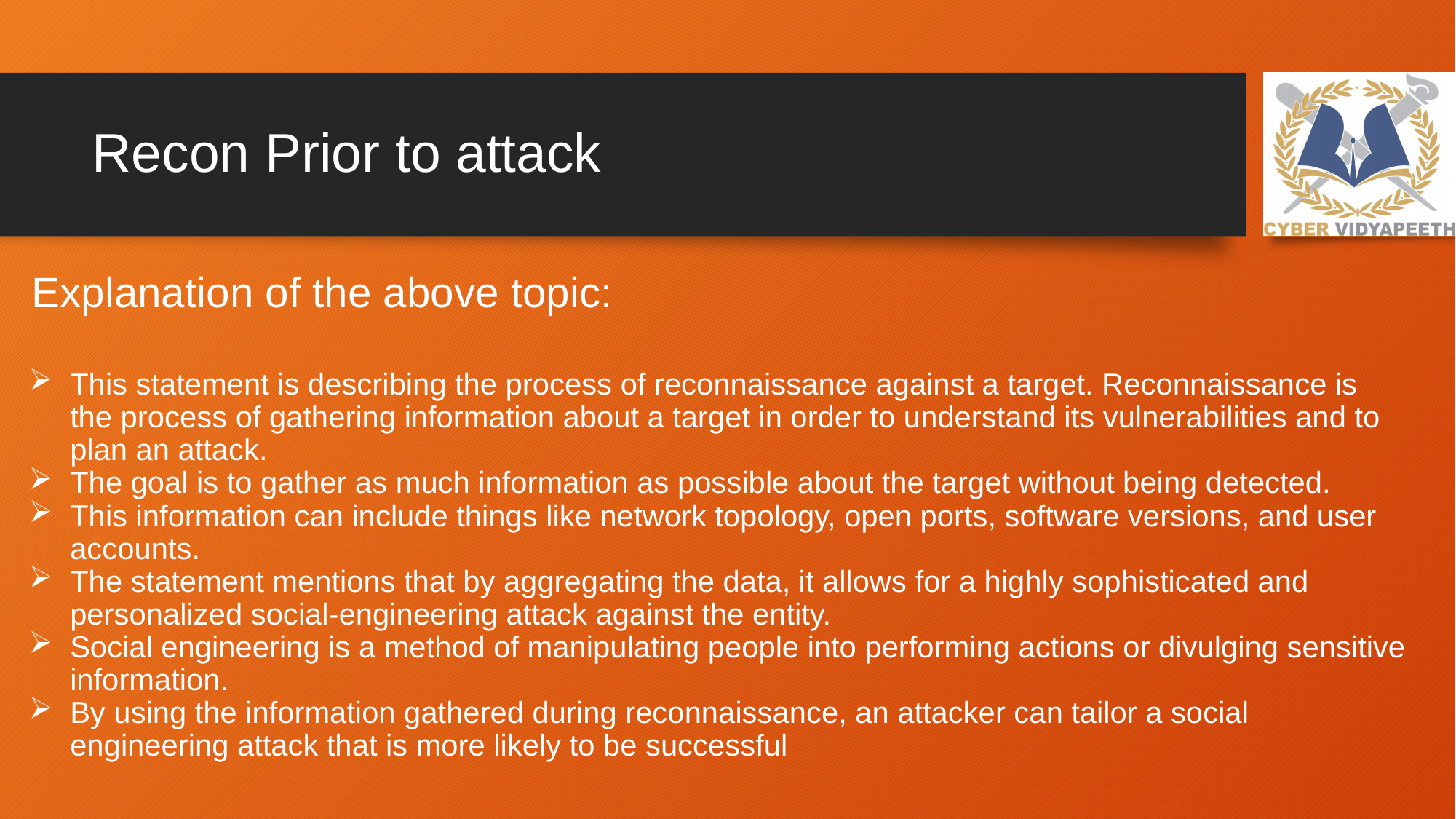

# Recon Prior to attack
Explanation of the above topic:
This statement is describing the process of reconnaissance against a target. Reconnaissance is the process of gathering information about a target in order to understand its vulnerabilities and to plan an attack.
The goal is to gather as much information as possible about the target without being detected.
This information can include things like network topology, open ports, software versions, and user accounts.
The statement mentions that by aggregating the data, it allows for a highly sophisticated and personalized social-engineering attack against the entity.
Social engineering is a method of manipulating people into performing actions or divulging sensitive information.
By using the information gathered during reconnaissance, an attacker can tailor a social engineering attack that is more likely to be successful